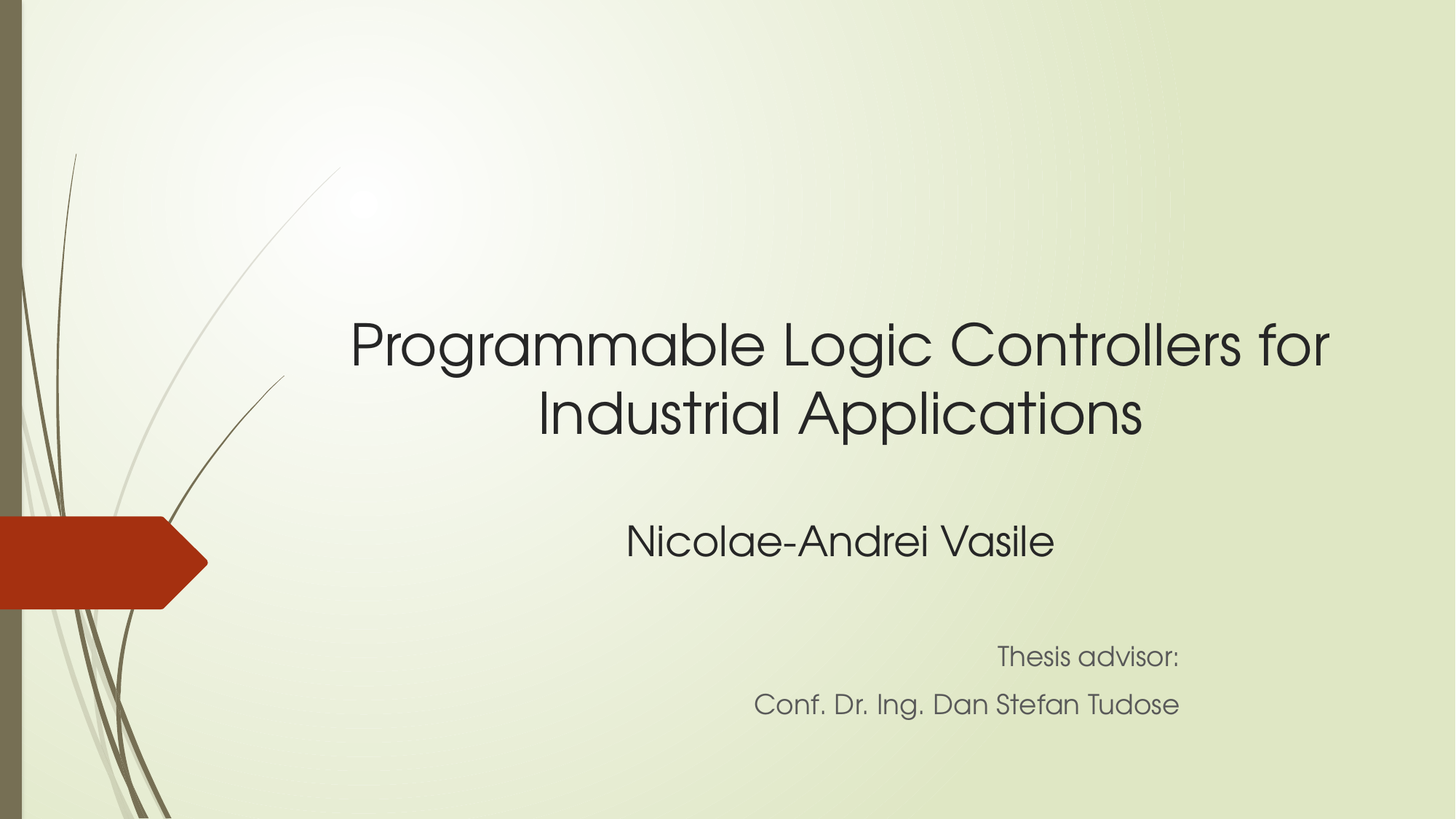

# Programmable Logic Controllers for Industrial Applications Nicolae-Andrei Vasile
Thesis advisor:
Conf. Dr. Ing. Dan Stefan Tudose